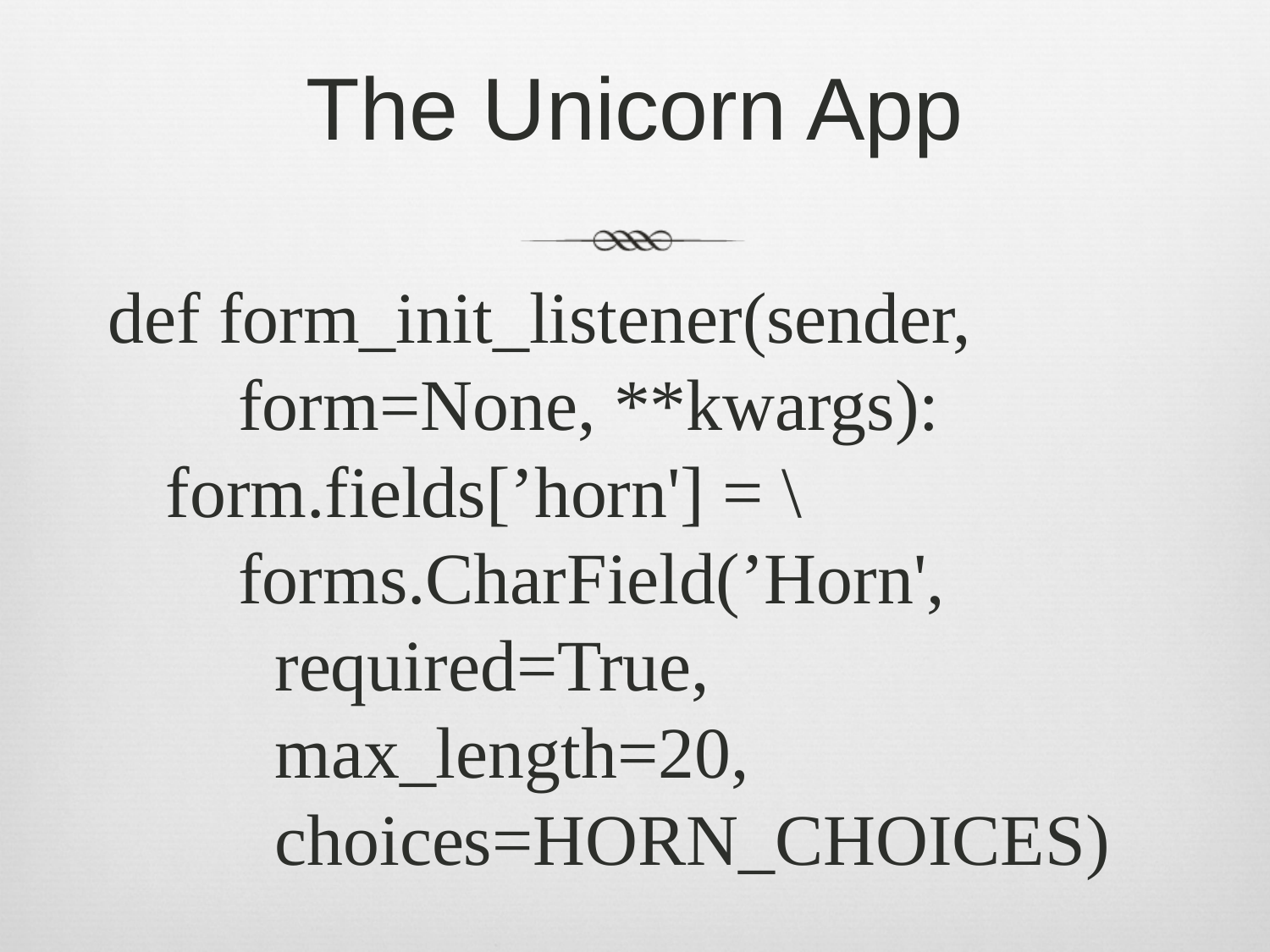

# The Unicorn App
def form_init_listener(sender,
    form=None, **kwargs):
form.fields[’horn'] = \
    forms.CharField(’Horn',
      required=True,
      max_length=20,
      choices=HORN_CHOICES)